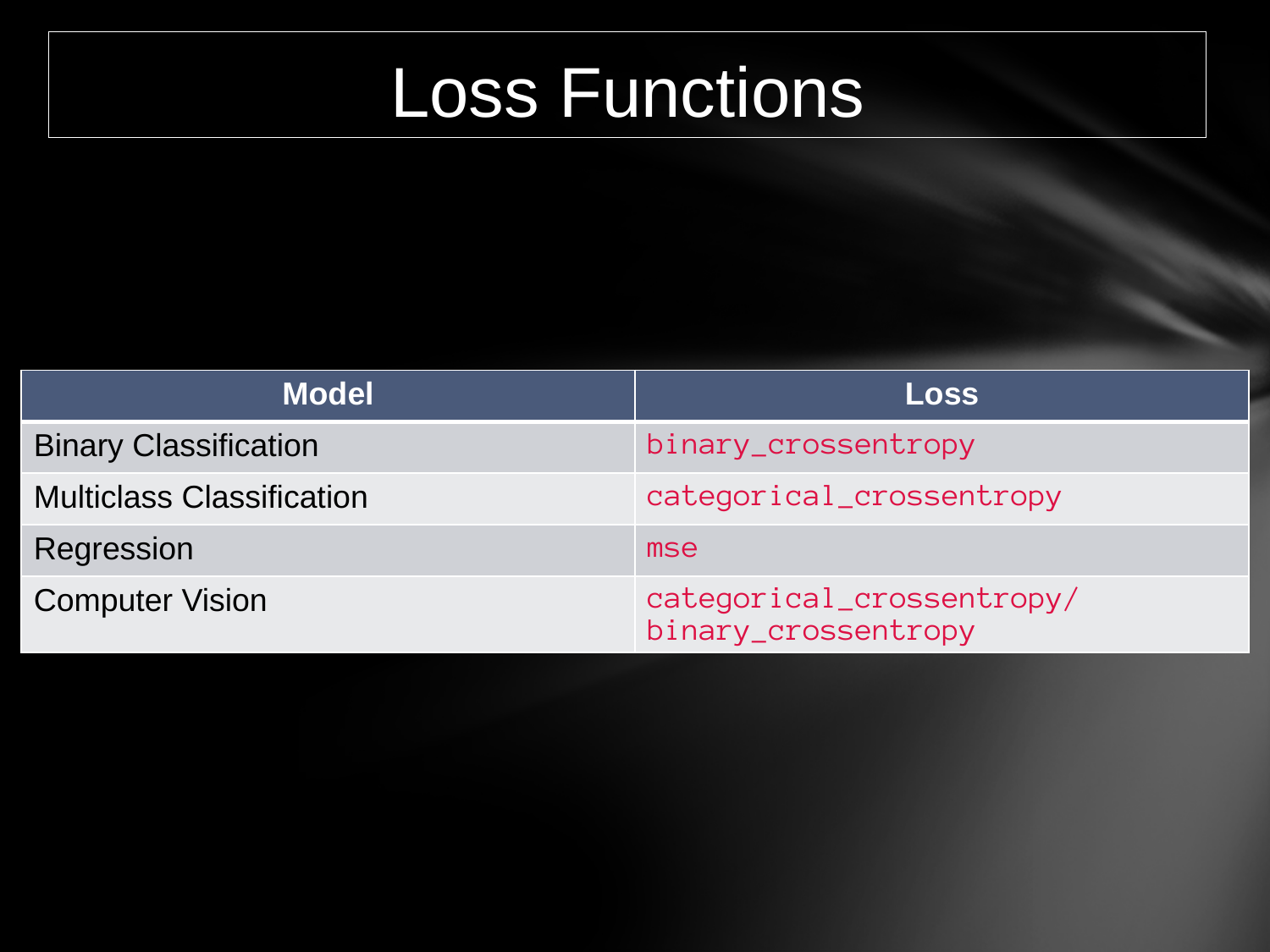

# Loss Functions
| Model | Loss |
| --- | --- |
| Binary Classification | binary\_crossentropy |
| Multiclass Classification | categorical\_crossentropy |
| Regression | mse |
| Computer Vision | categorical\_crossentropy/ binary\_crossentropy |